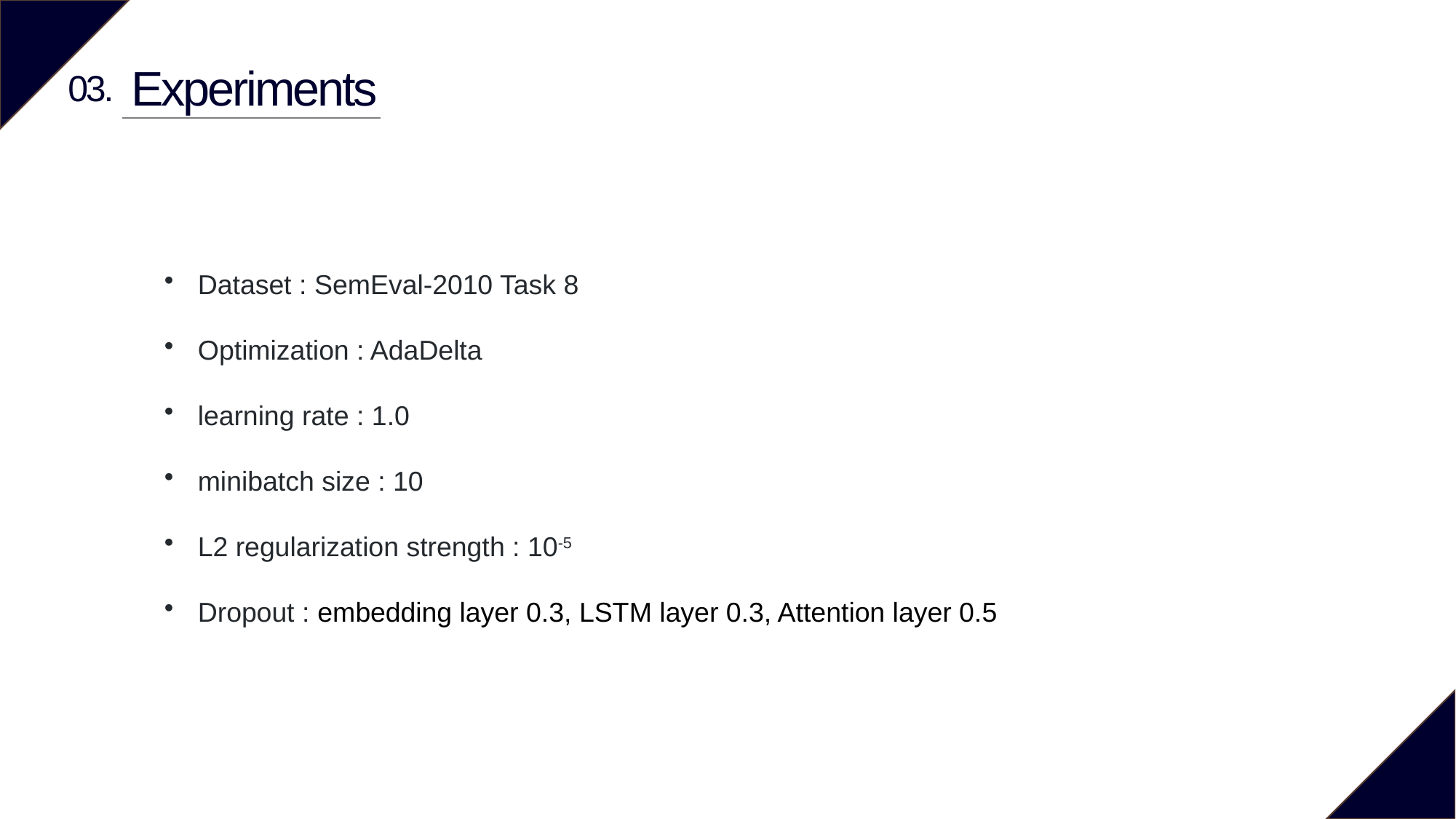

Experiments
03.
 Dataset : SemEval-2010 Task 8

 Optimization : AdaDelta

 learning rate : 1.0

 minibatch size : 10

 L2 regularization strength : 10-5

 Dropout : embedding layer 0.3, LSTM layer 0.3, Attention layer 0.5